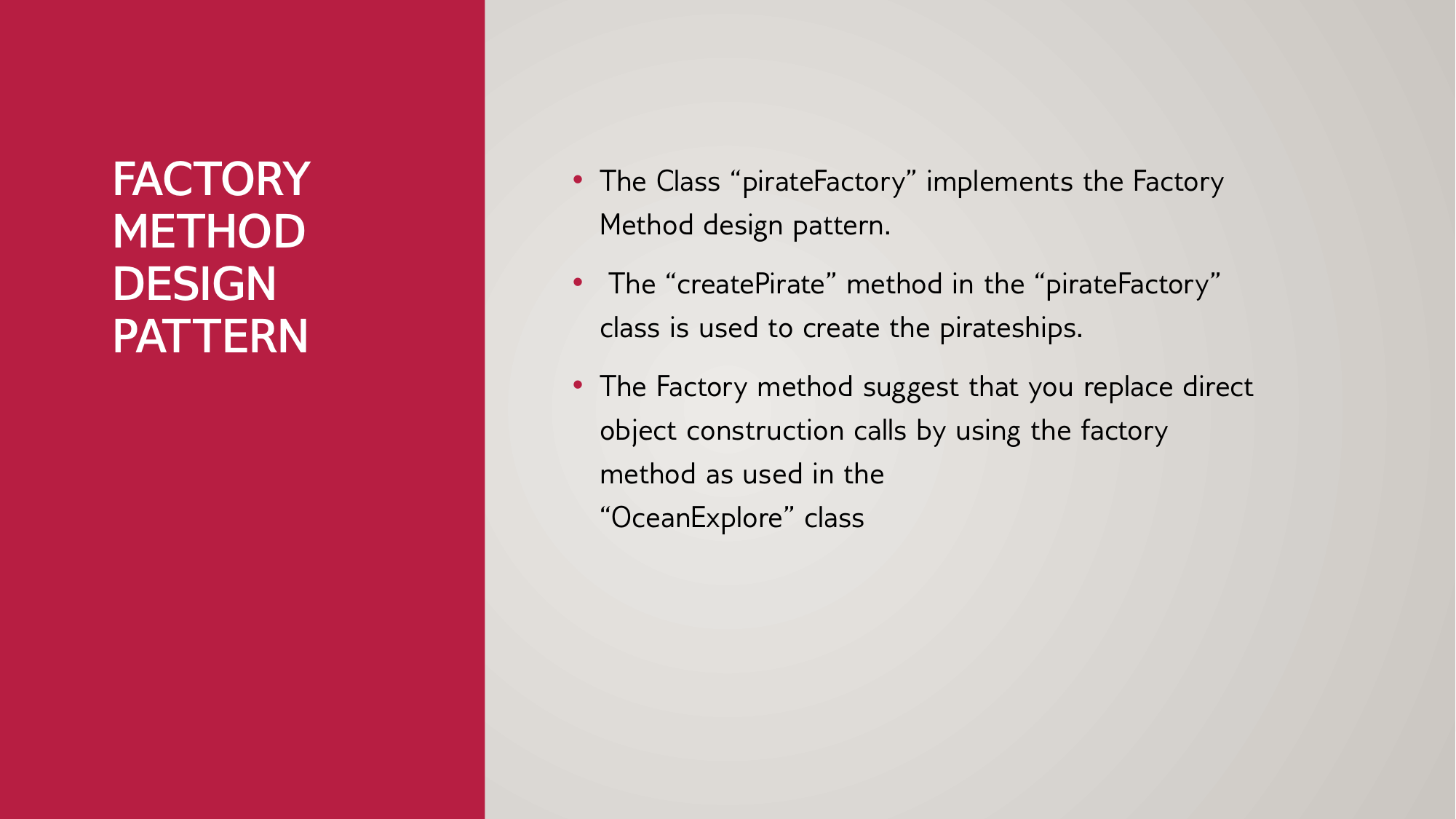

# Factory Method Design Pattern
The Class “pirateFactory” implements the Factory Method design pattern.
 The “createPirate” method in the “pirateFactory” class is used to create the pirateships.
The Factory method suggest that you replace direct object construction calls by using the factory method as used in the
“OceanExplore” class